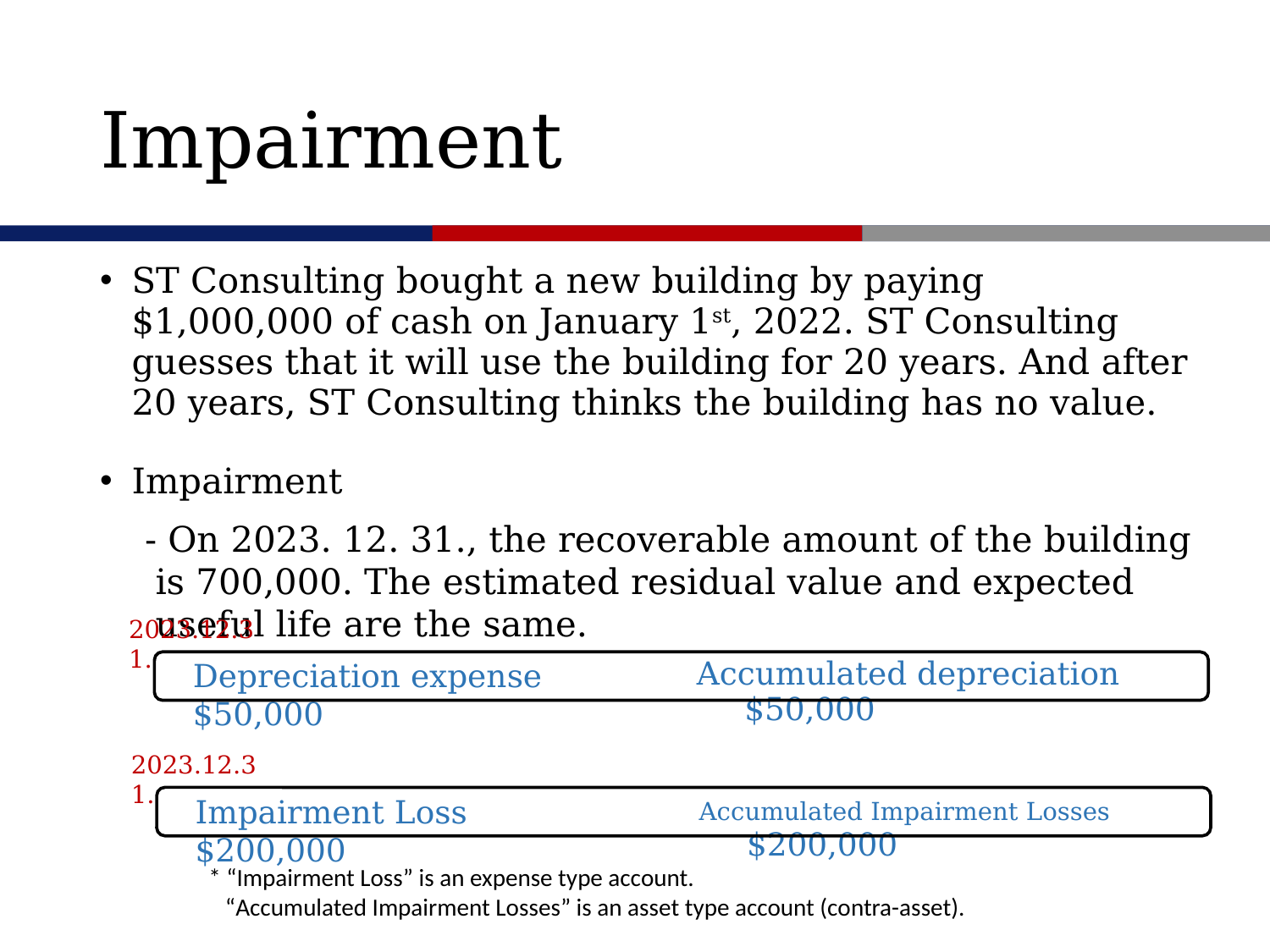

# Impairment
ST Consulting bought a new building by paying $1,000,000 of cash on January 1st, 2022. ST Consulting guesses that it will use the building for 20 years. And after 20 years, ST Consulting thinks the building has no value.
Impairment
    - On 2023. 12. 31., the recoverable amount of the building is 700,000. The estimated residual value and expected useful life are the same.

2023.12.31.
Depreciation expense        $50,000
Accumulated depreciation    $50,000

2023.12.31.
Impairment Loss              $200,000
Accumulated Impairment Losses $200,000

* “Impairment Loss” is an expense type account.
   “Accumulated Impairment Losses” is an asset type account (contra-asset).

  *  (1,000,000 – 0 ) / 20 = 50,000
**  (1,000,000 – 50,000 * 2 + 72,000 – 0 ) / (20 – 2) = 54,000